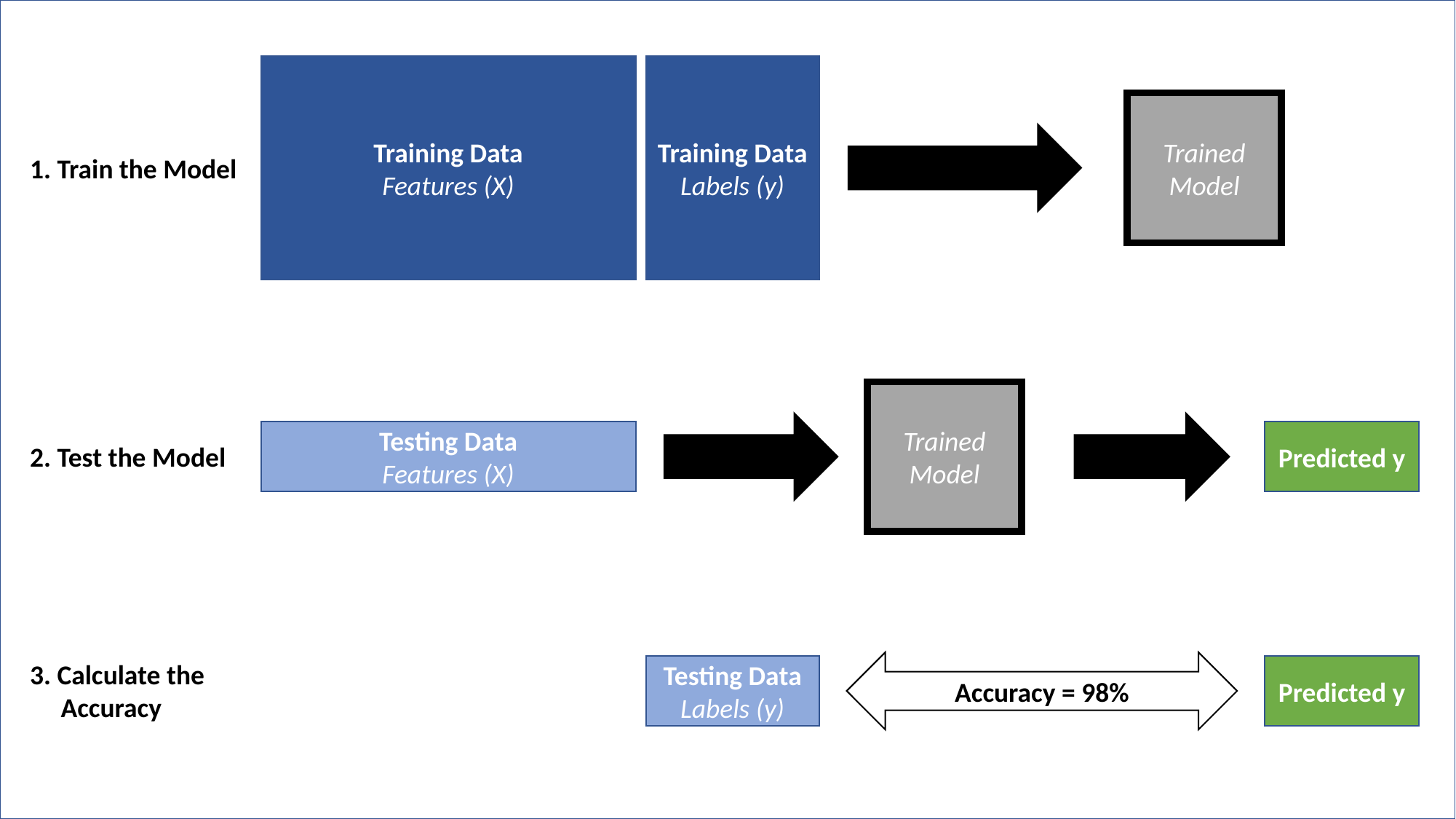

Training Data
Features (X)
Training Data
Labels (y)
Trained Model

1. Train the Model
Trained Model

Testing Data
Features (X)
Predicted y
2. Test the Model
3. Calculate the
     Accuracy
Accuracy = 98%
Testing Data
Labels (y)
Predicted y